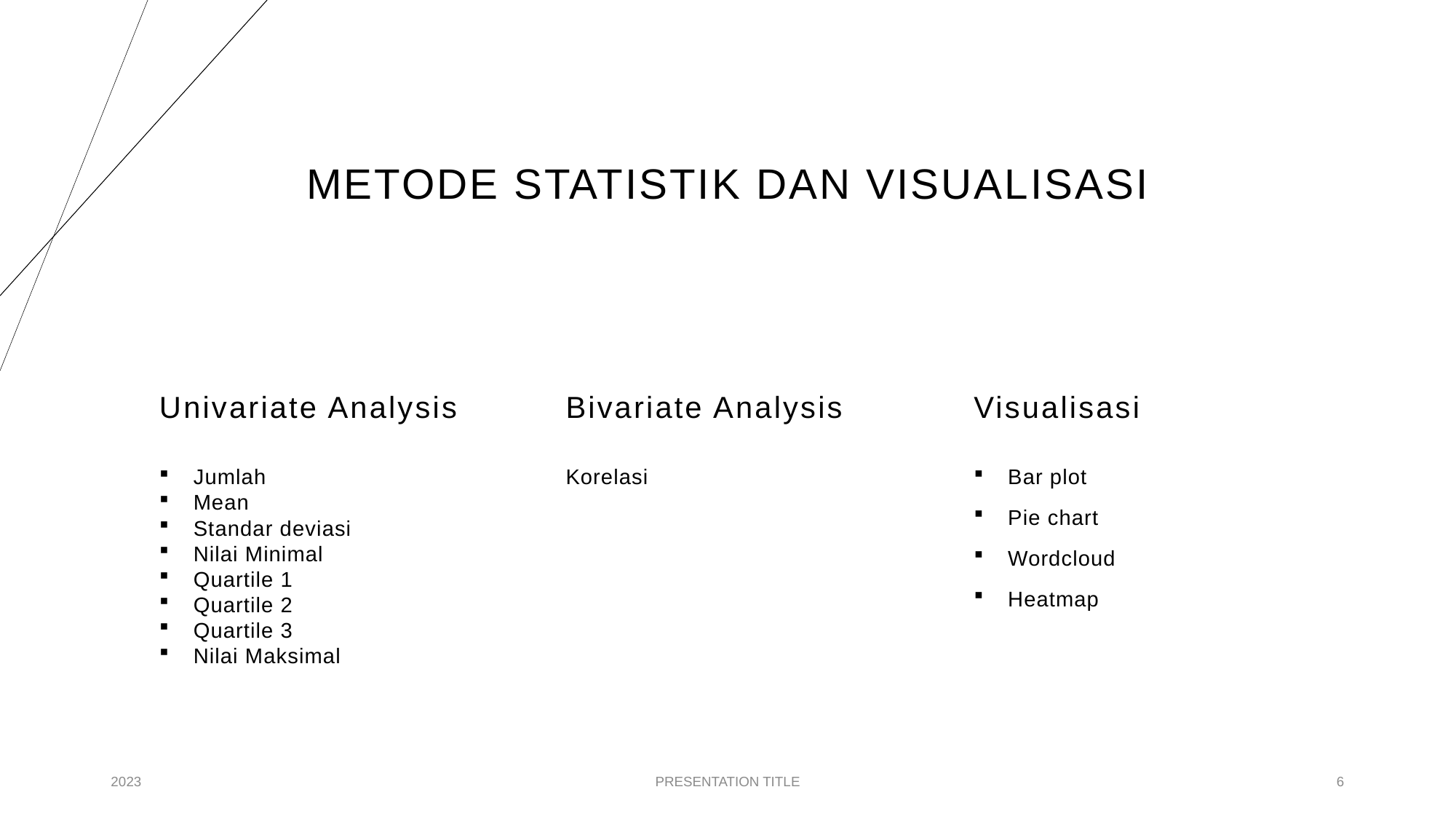

# Metode statistiK dan visualisasi
Univariate Analysis
Bivariate Analysis
Visualisasi
Jumlah
Mean
Standar deviasi
Nilai Minimal
Quartile 1
Quartile 2
Quartile 3
Nilai Maksimal
Korelasi
Bar plot
Pie chart
Wordcloud
Heatmap
2023
PRESENTATION TITLE
6